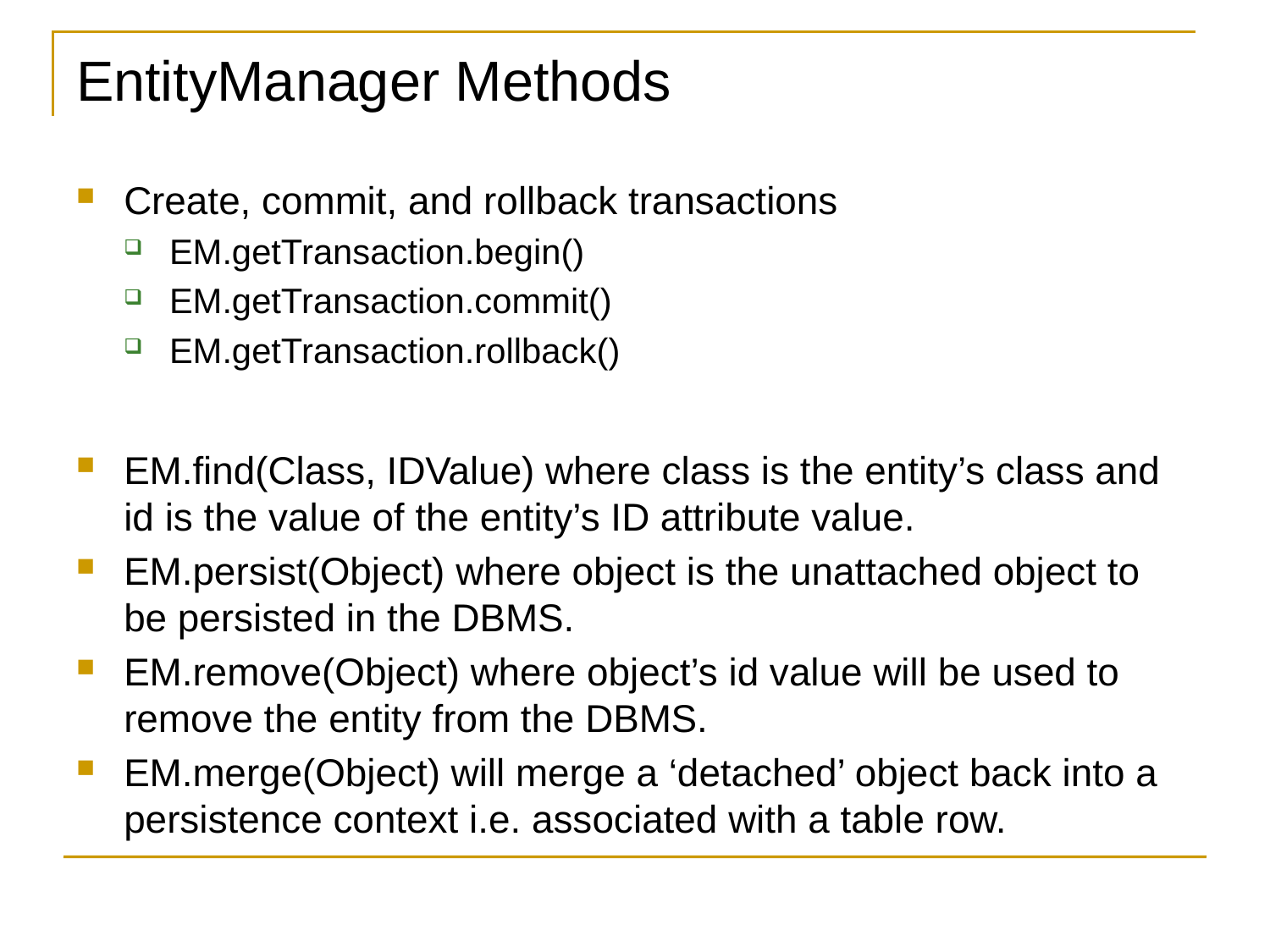

# EntityManager Methods
Create, commit, and rollback transactions
EM.getTransaction.begin()
EM.getTransaction.commit()
EM.getTransaction.rollback()

EM.find(Class, IDValue) where class is the entity’s class and id is the value of the entity’s ID attribute value.
EM.persist(Object) where object is the unattached object to be persisted in the DBMS.
EM.remove(Object) where object’s id value will be used to remove the entity from the DBMS.
EM.merge(Object) will merge a ‘detached’ object back into a persistence context i.e. associated with a table row.